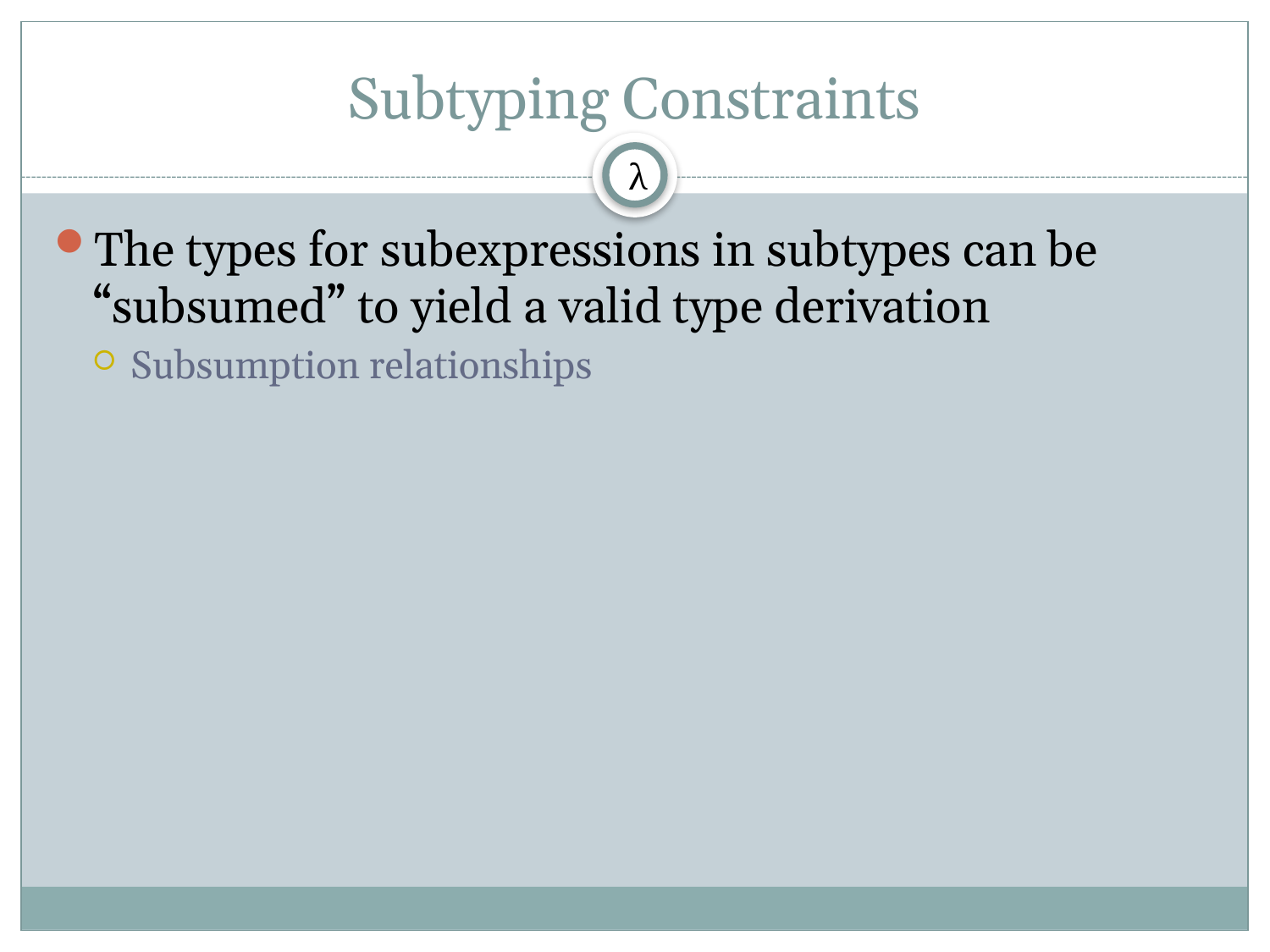

# Subtyping Constraints
λ
The types for subexpressions in subtypes can be “subsumed” to yield a valid type derivation
Subsumption relationships